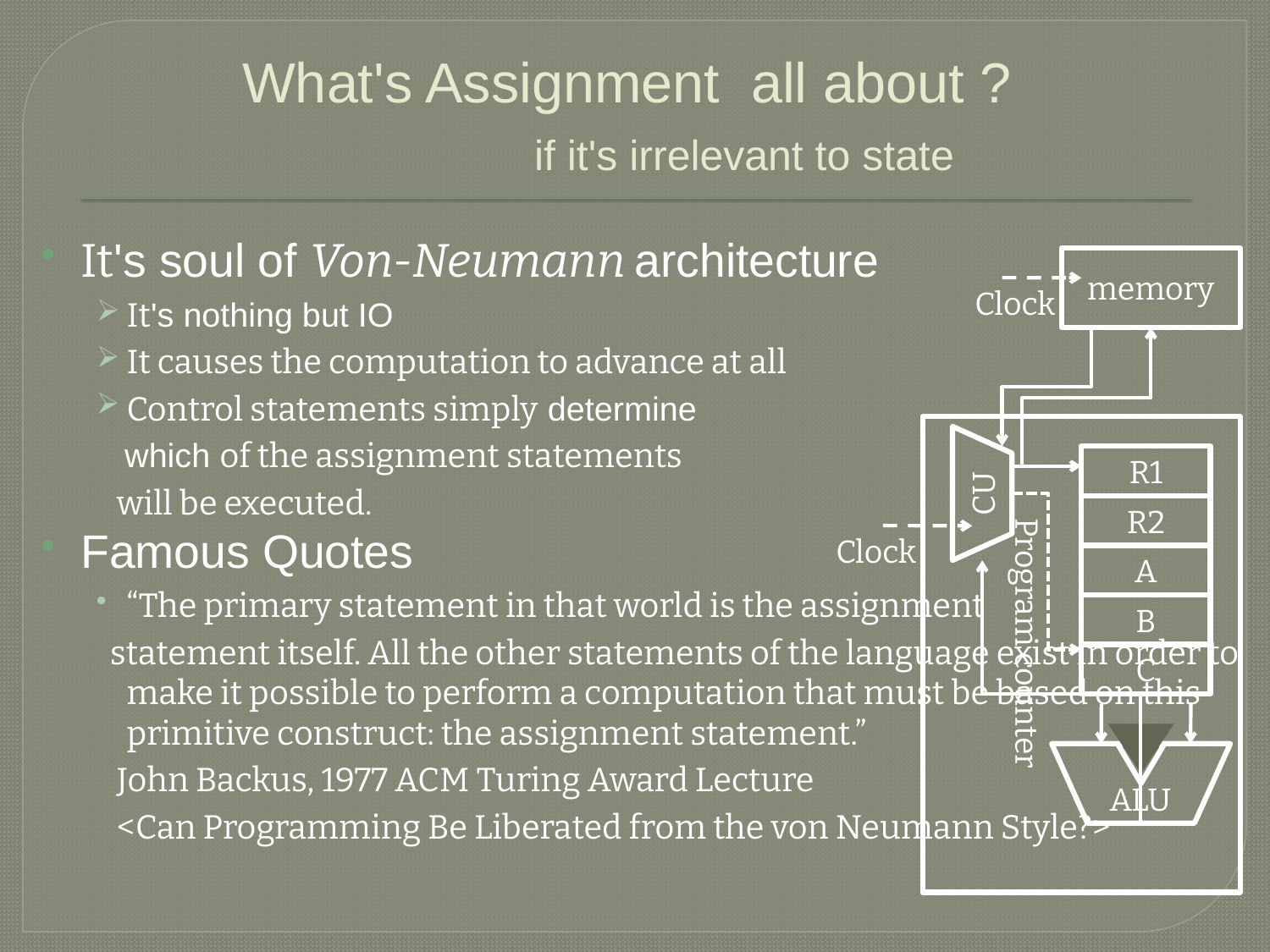

# What's Assignment  all about ? if it's irrelevant to state
It's soul of Von-Neumann architecture
It's nothing but IO
It causes the computation to advance at all
Control statements simply determine
   which of the assignment statements
   will be executed.
Famous Quotes
“The primary statement in that world is the assignment
  statement itself. All the other statements of the language exist in order to make it possible to perform a computation that must be based on this primitive construct: the assignment statement.”
   John Backus, 1977 ACM Turing Award Lecture
   <Can Programming Be Liberated from the von Neumann Style?>
memory
Clock

R1
R2
A
B
C
CU

ALU
Clock
Program counter

ALU